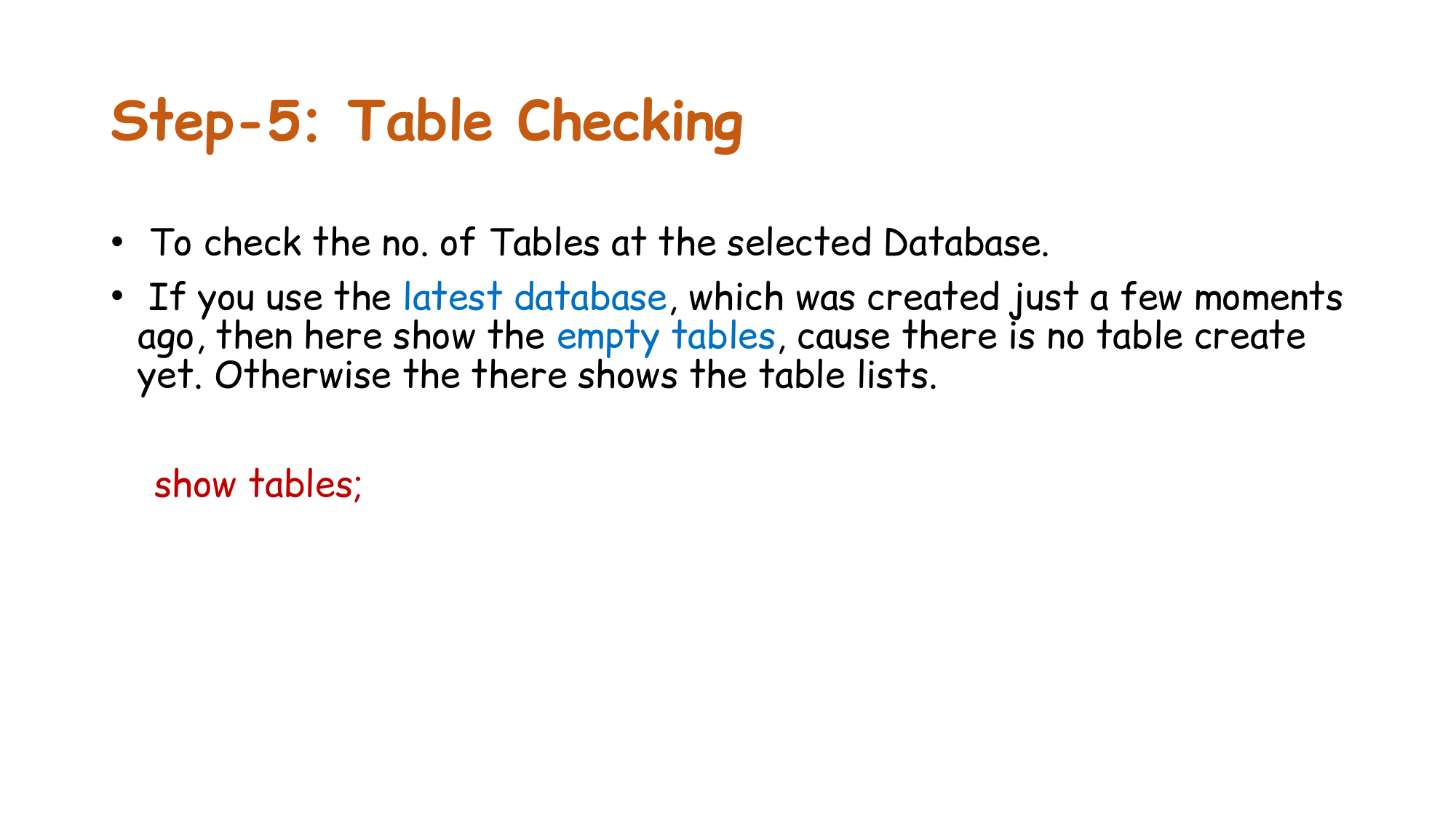

# Step-5: Table Checking
 To check the no. of Tables at the selected Database.
 If you use the latest database, which was created just a few moments ago, then here show the empty tables, cause there is no table create yet. Otherwise the there shows the table lists.

    show tables;